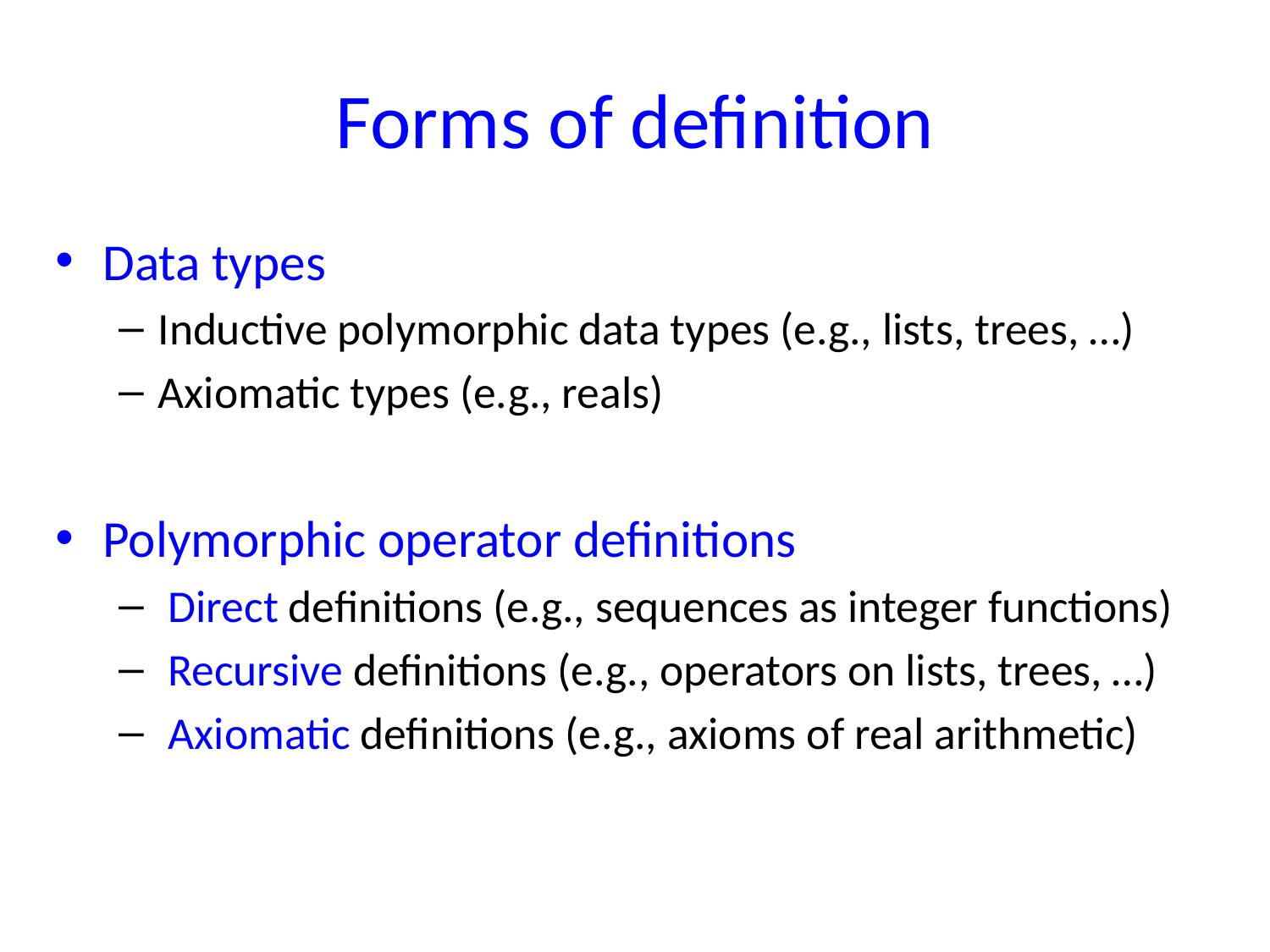

# Forms of definition
Data types
Inductive polymorphic data types (e.g., lists, trees, …)
Axiomatic types (e.g., reals)

Polymorphic operator definitions
 Direct definitions (e.g., sequences as integer functions)
 Recursive definitions (e.g., operators on lists, trees, …)
 Axiomatic definitions (e.g., axioms of real arithmetic)